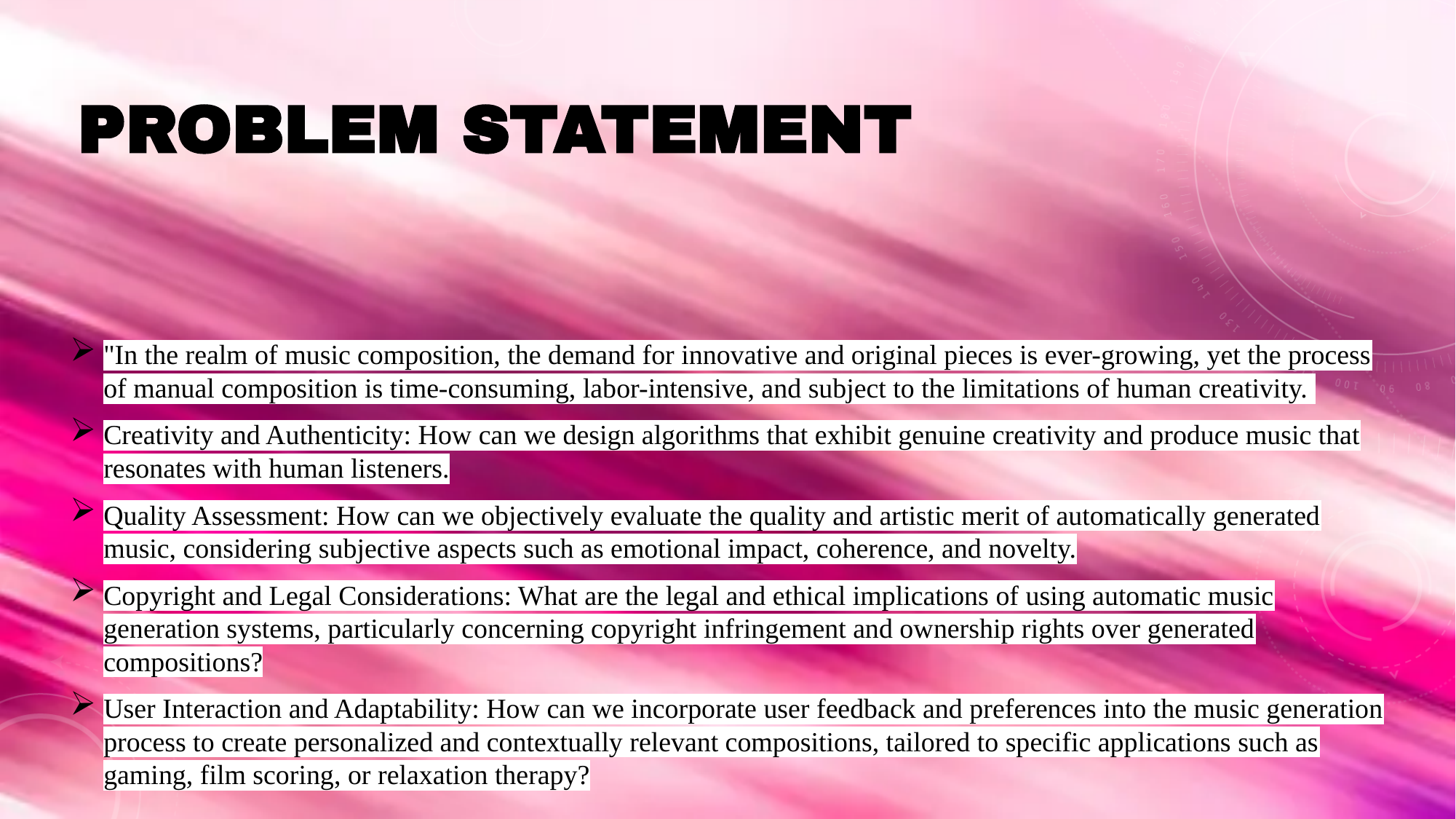

# PROBLEM statement

"In the realm of music composition, the demand for innovative and original pieces is ever-growing, yet the process of manual composition is time-consuming, labor-intensive, and subject to the limitations of human creativity.
Creativity and Authenticity: How can we design algorithms that exhibit genuine creativity and produce music that resonates with human listeners.
Quality Assessment: How can we objectively evaluate the quality and artistic merit of automatically generated music, considering subjective aspects such as emotional impact, coherence, and novelty.
Copyright and Legal Considerations: What are the legal and ethical implications of using automatic music generation systems, particularly concerning copyright infringement and ownership rights over generated compositions?
User Interaction and Adaptability: How can we incorporate user feedback and preferences into the music generation process to create personalized and contextually relevant compositions, tailored to specific applications such as gaming, film scoring, or relaxation therapy?